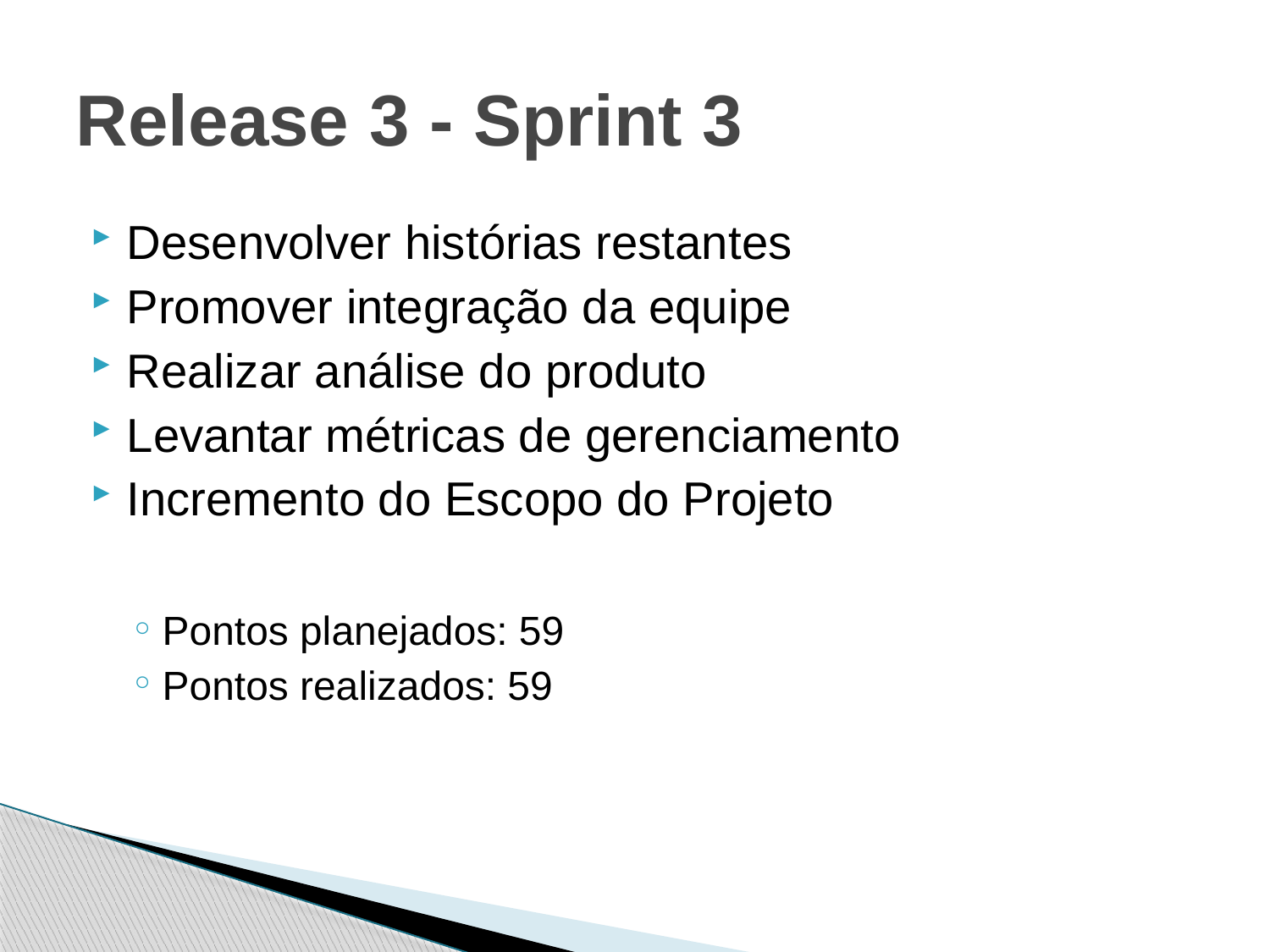

# Release 3 - Sprint 3
Desenvolver histórias restantes
Promover integração da equipe
Realizar análise do produto
Levantar métricas de gerenciamento
Incremento do Escopo do Projeto

Pontos planejados: 59
Pontos realizados: 59